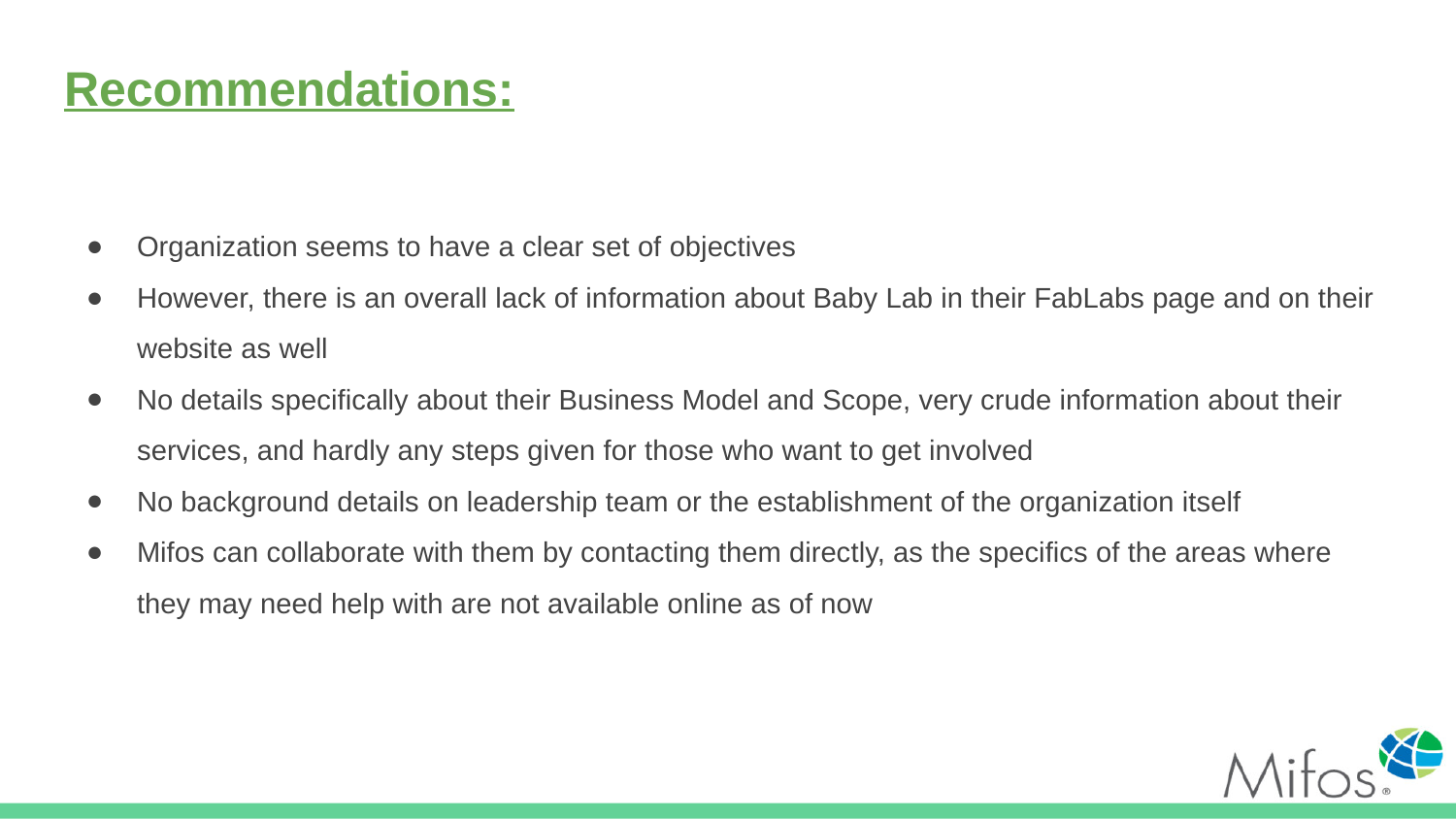

# Recommendations:

Organization seems to have a clear set of objectives
However, there is an overall lack of information about Baby Lab in their FabLabs page and on their website as well
No details specifically about their Business Model and Scope, very crude information about their services, and hardly any steps given for those who want to get involved
No background details on leadership team or the establishment of the organization itself
Mifos can collaborate with them by contacting them directly, as the specifics of the areas where they may need help with are not available online as of now